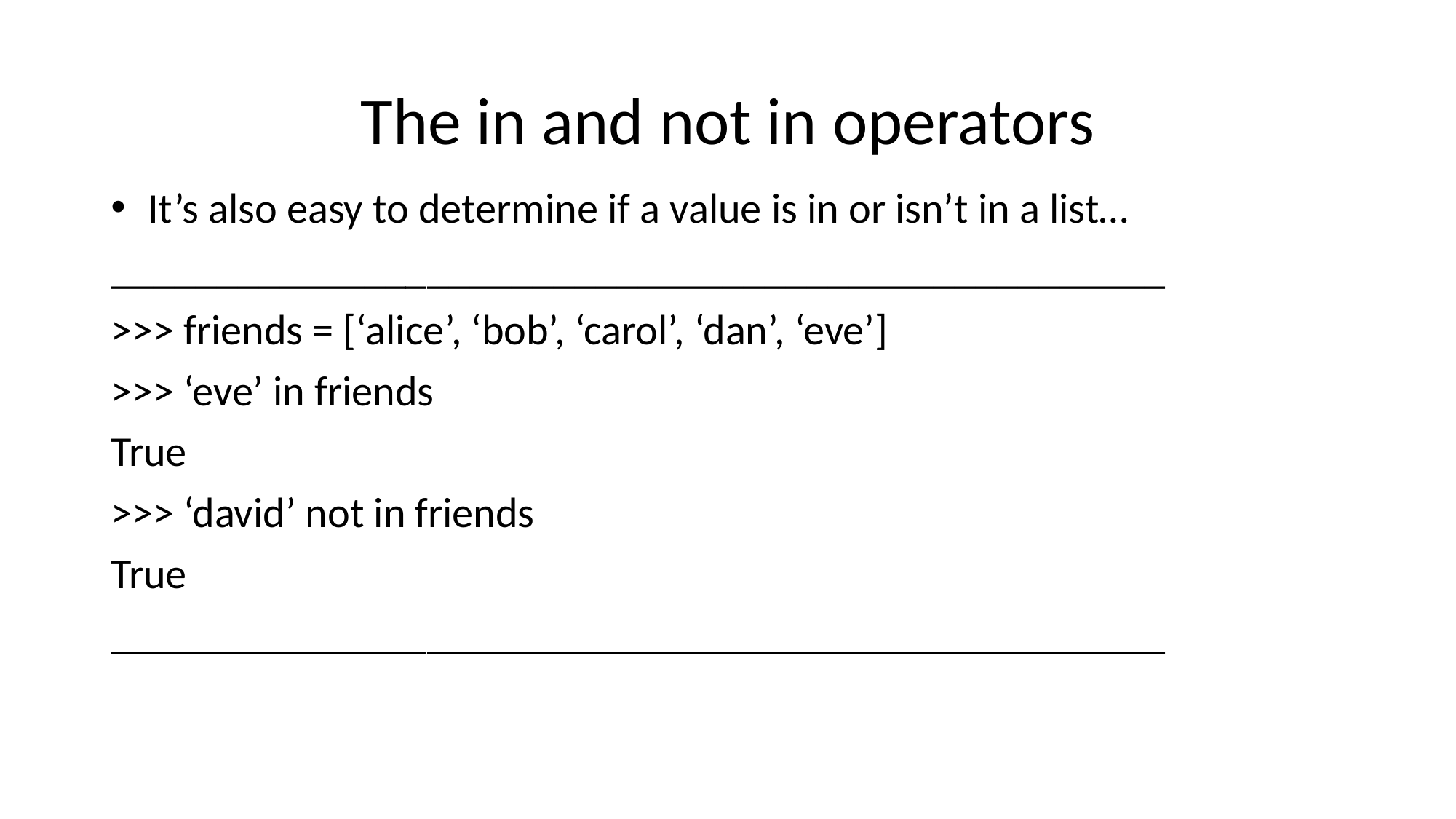

# The in and not in operators
 It’s also easy to determine if a value is in or isn’t in a list…
__________________________________________________
>>> friends = [‘alice’, ‘bob’, ‘carol’, ‘dan’, ‘eve’]
>>> ‘eve’ in friends
True
>>> ‘david’ not in friends
True
__________________________________________________